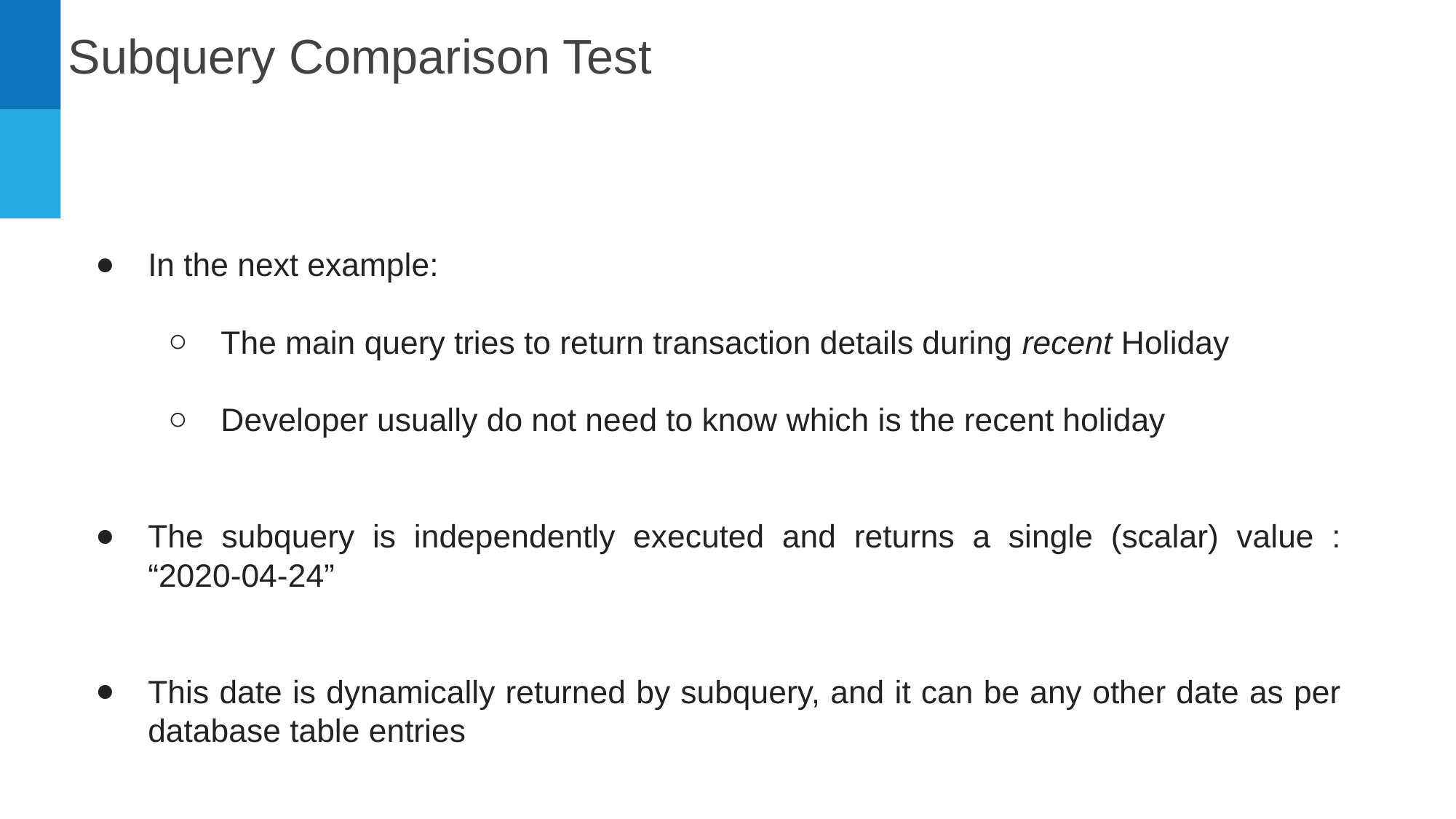

Subquery Comparison Test

In the next example:

The main query tries to return transaction details during recent Holiday

Developer usually do not need to know which is the recent holiday

The subquery is independently executed and returns a single (scalar) value : “2020-04-24”

This date is dynamically returned by subquery, and it can be any other date as per database table entries